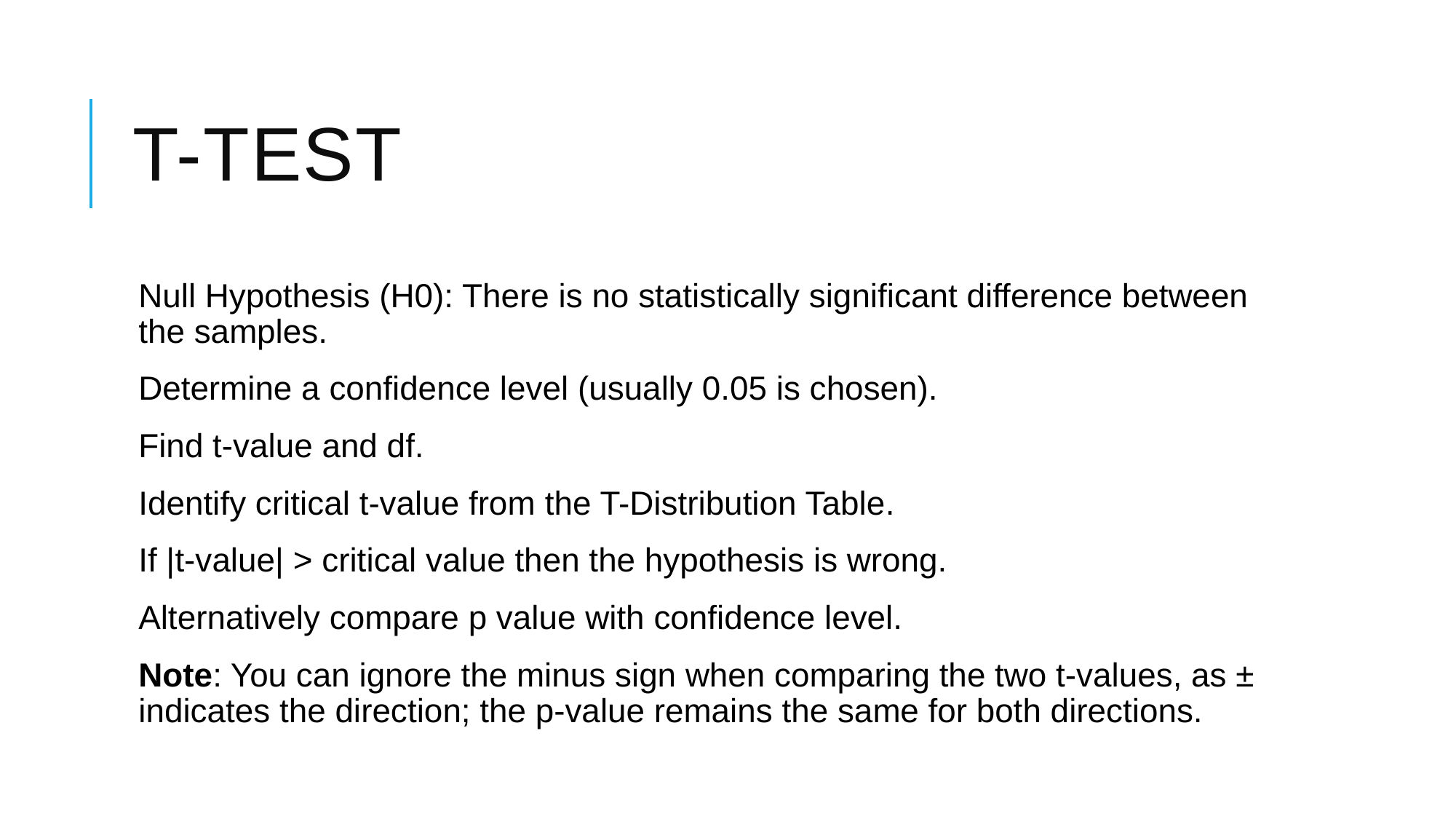

# T-test
Null Hypothesis (H0): There is no statistically significant difference between the samples.
Determine a confidence level (usually 0.05 is chosen).
Find t-value and df.
Identify critical t-value from the T-Distribution Table.
If |t-value| > critical value then the hypothesis is wrong.
Alternatively compare p value with confidence level.
Note: You can ignore the minus sign when comparing the two t-values, as ± indicates the direction; the p-value remains the same for both directions.